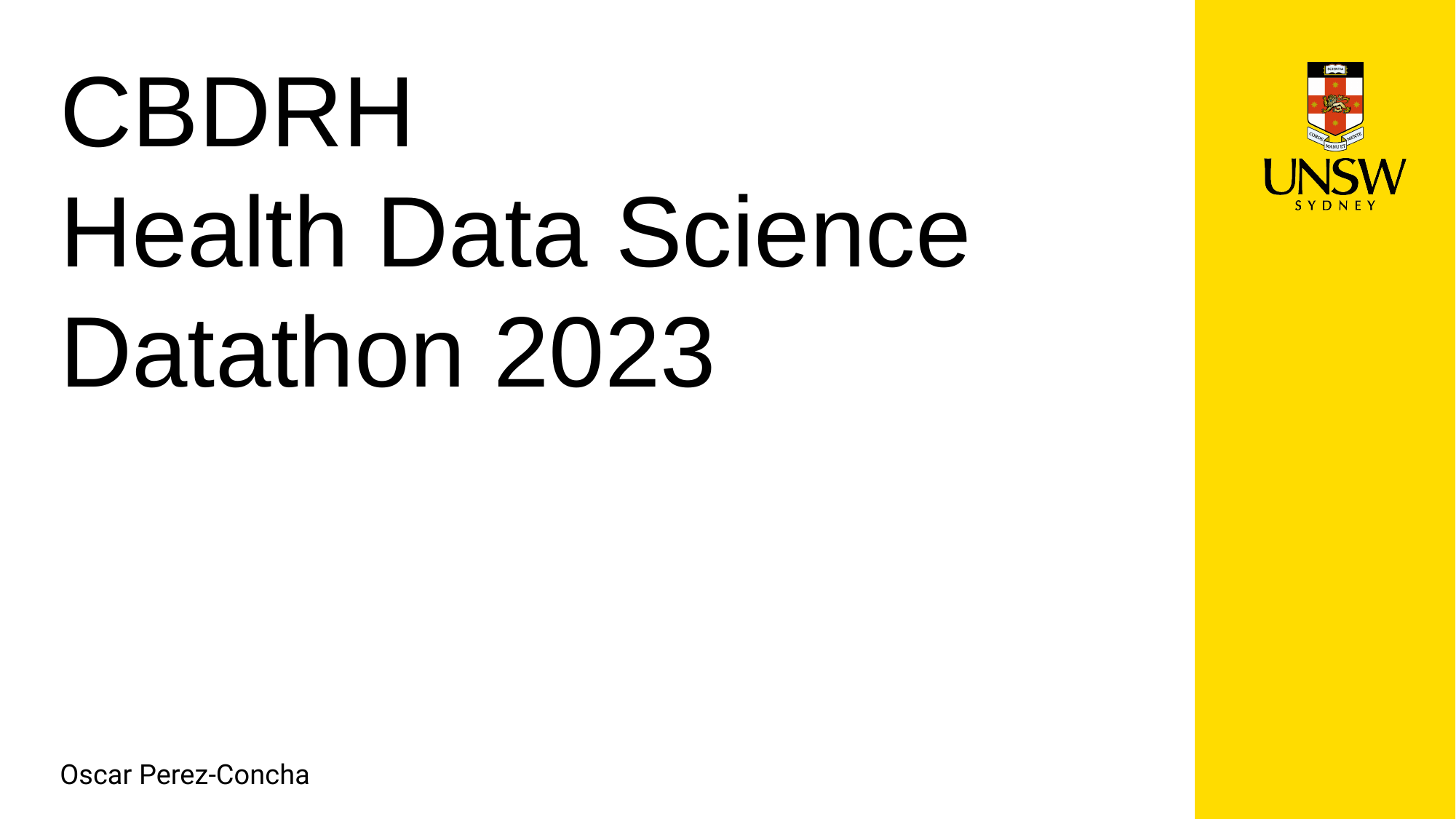

# CBDRH Health Data Science Datathon 2023
Oscar Perez-Concha